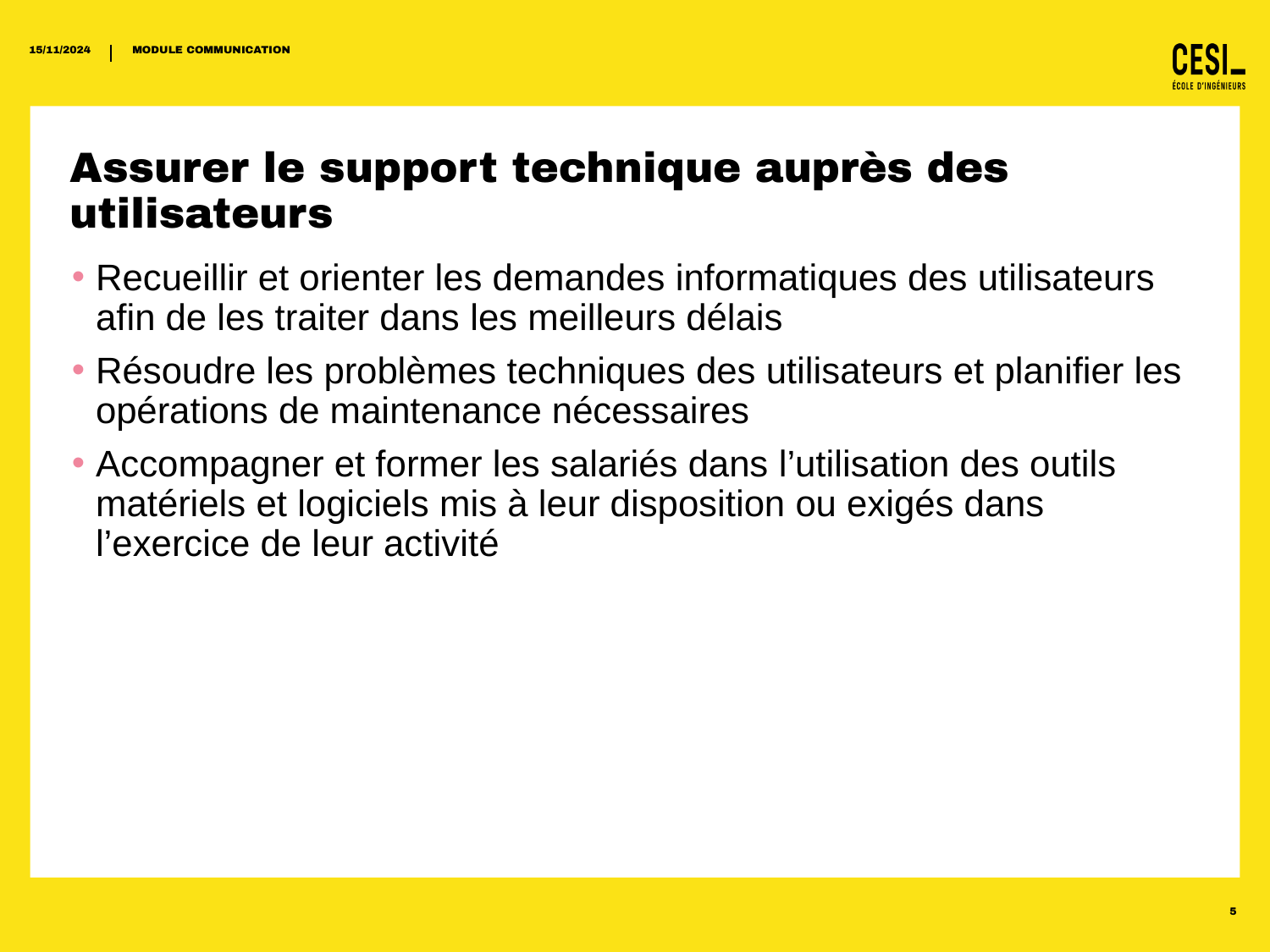

15/11/2024
MODULE COMMUNICATION
# Assurer le support technique auprès des utilisateurs
Recueillir et orienter les demandes informatiques des utilisateurs afin de les traiter dans les meilleurs délais
Résoudre les problèmes techniques des utilisateurs et planifier les opérations de maintenance nécessaires
Accompagner et former les salariés dans l’utilisation des outils matériels et logiciels mis à leur disposition ou exigés dans l’exercice de leur activité

5